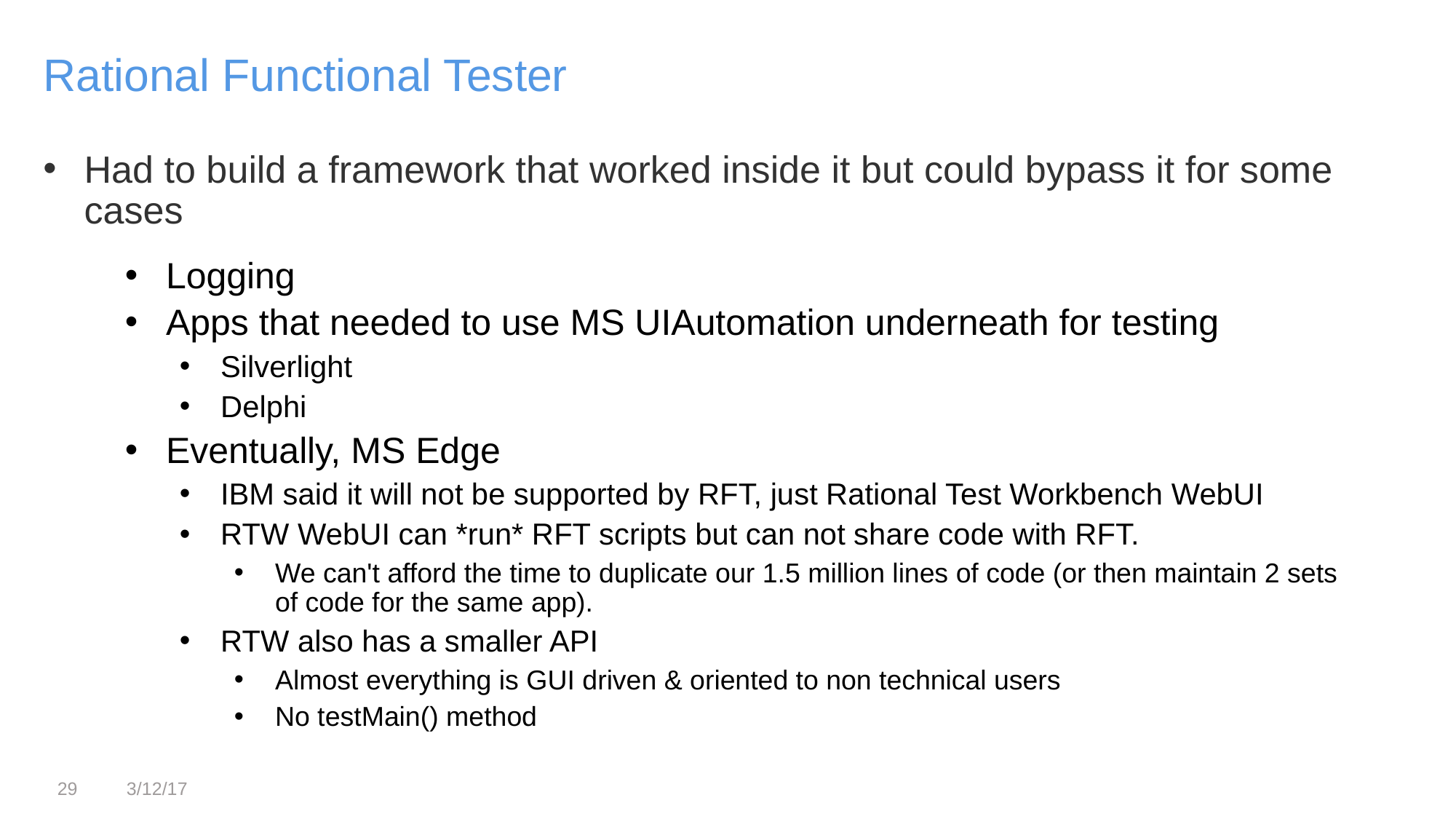

Rational Functional Tester
Had to build a framework that worked inside it but could bypass it for some cases
Logging
Apps that needed to use MS UIAutomation underneath for testing
Silverlight
Delphi
Eventually, MS Edge
IBM said it will not be supported by RFT, just Rational Test Workbench WebUI
RTW WebUI can *run* RFT scripts but can not share code with RFT.
We can't afford the time to duplicate our 1.5 million lines of code (or then maintain 2 sets of code for the same app).
RTW also has a smaller API
Almost everything is GUI driven & oriented to non technical users
No testMain() method

29
3/12/17